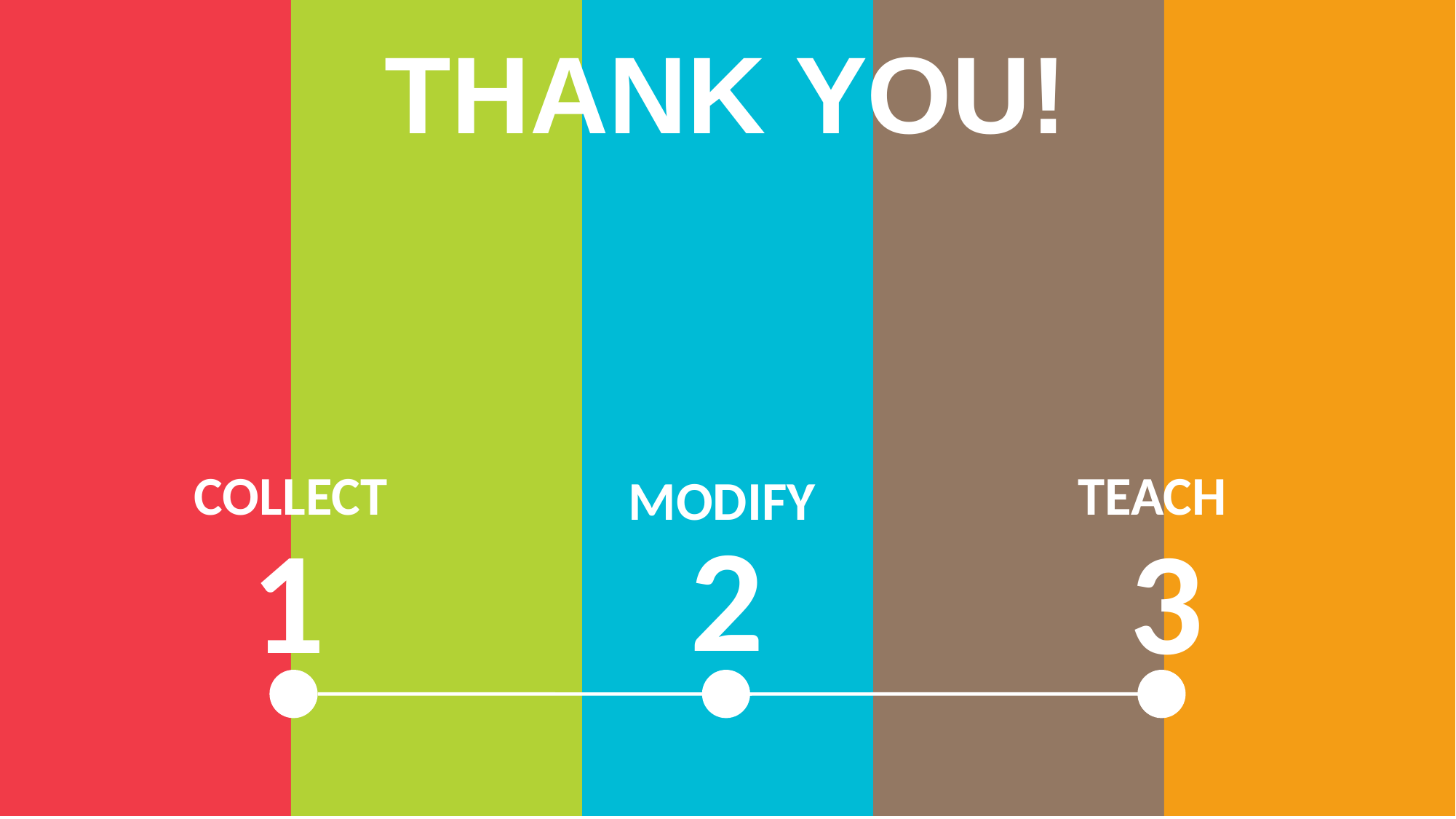

THANK YOU!
TEACH
COLLECT
MODIFY
2
1
3